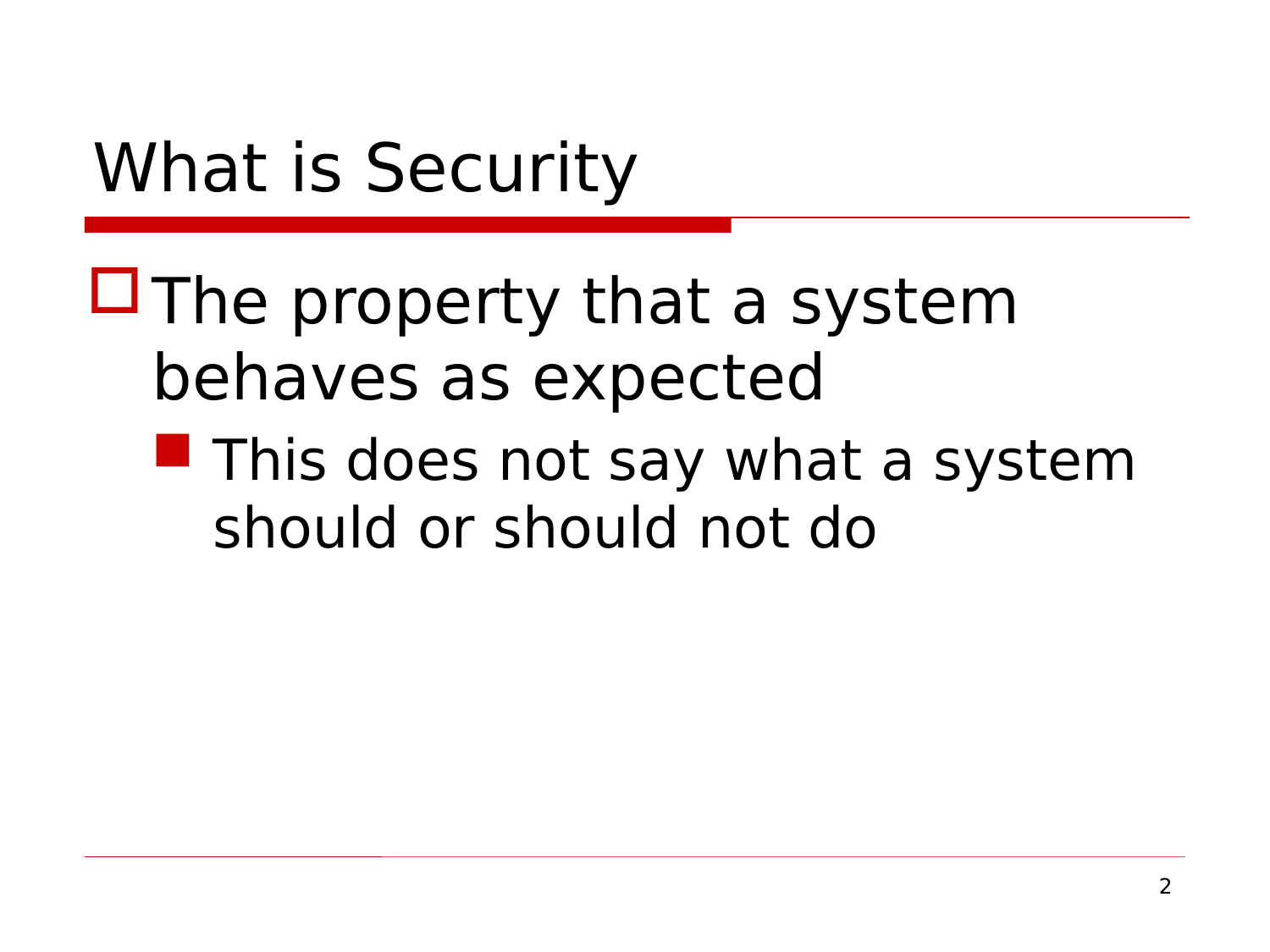

# What is Security
The property that a system behaves as expected
This does not say what a system should or should not do
2